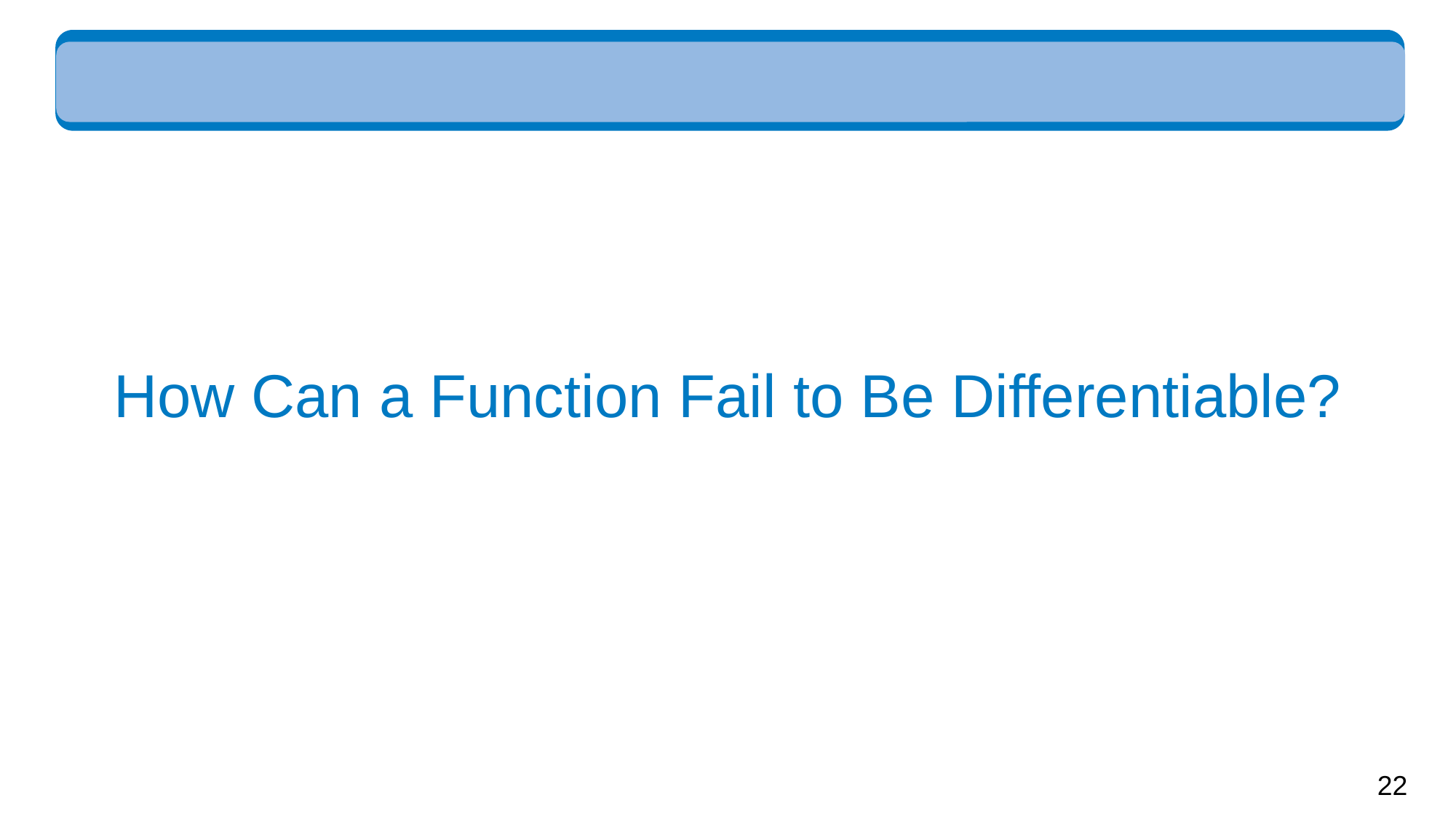

# How Can a Function Fail to Be Differentiable?